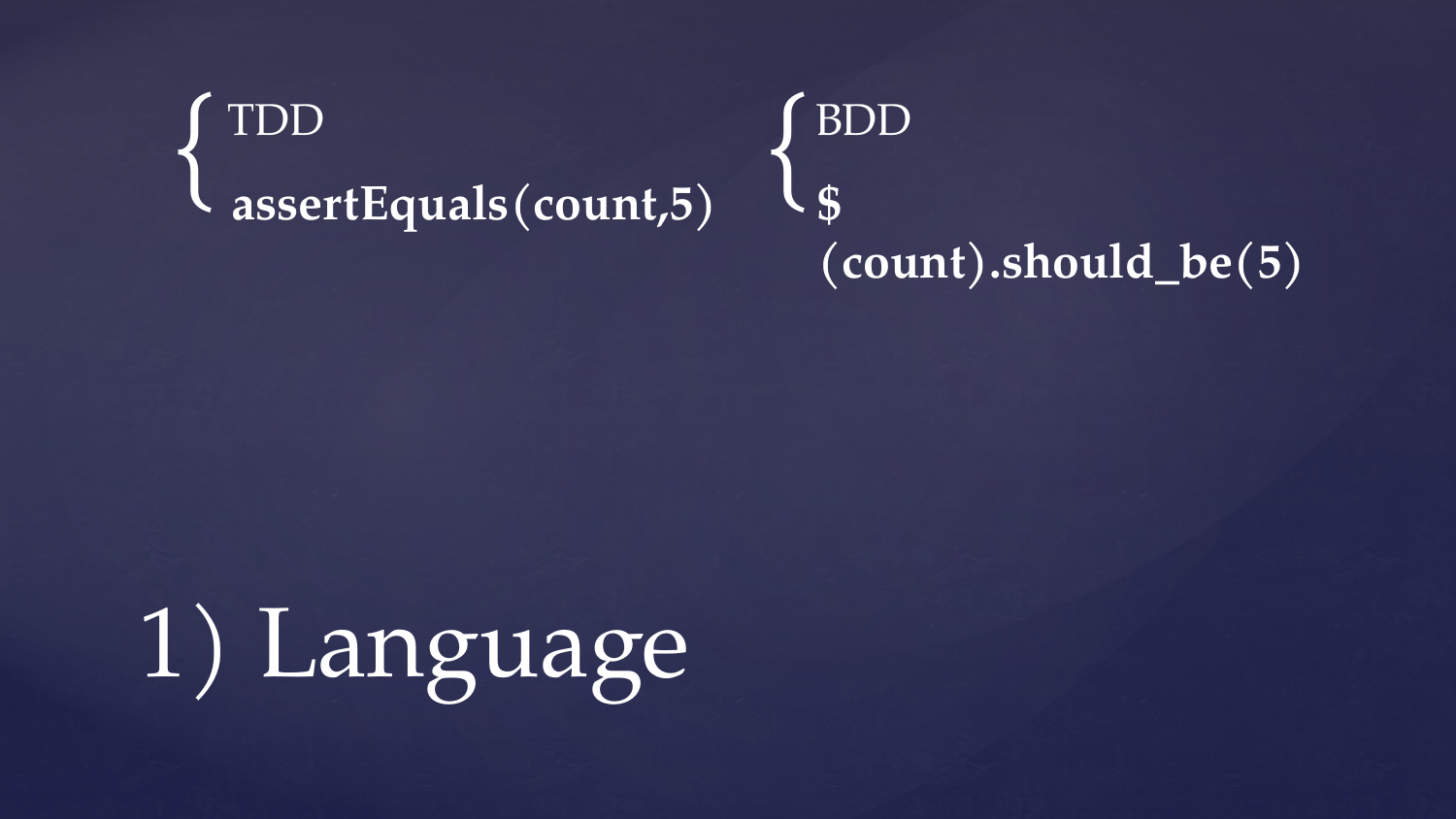

TDD
BDD
assertEquals(count,5)
$(count).should_be(5)
# 1) Language